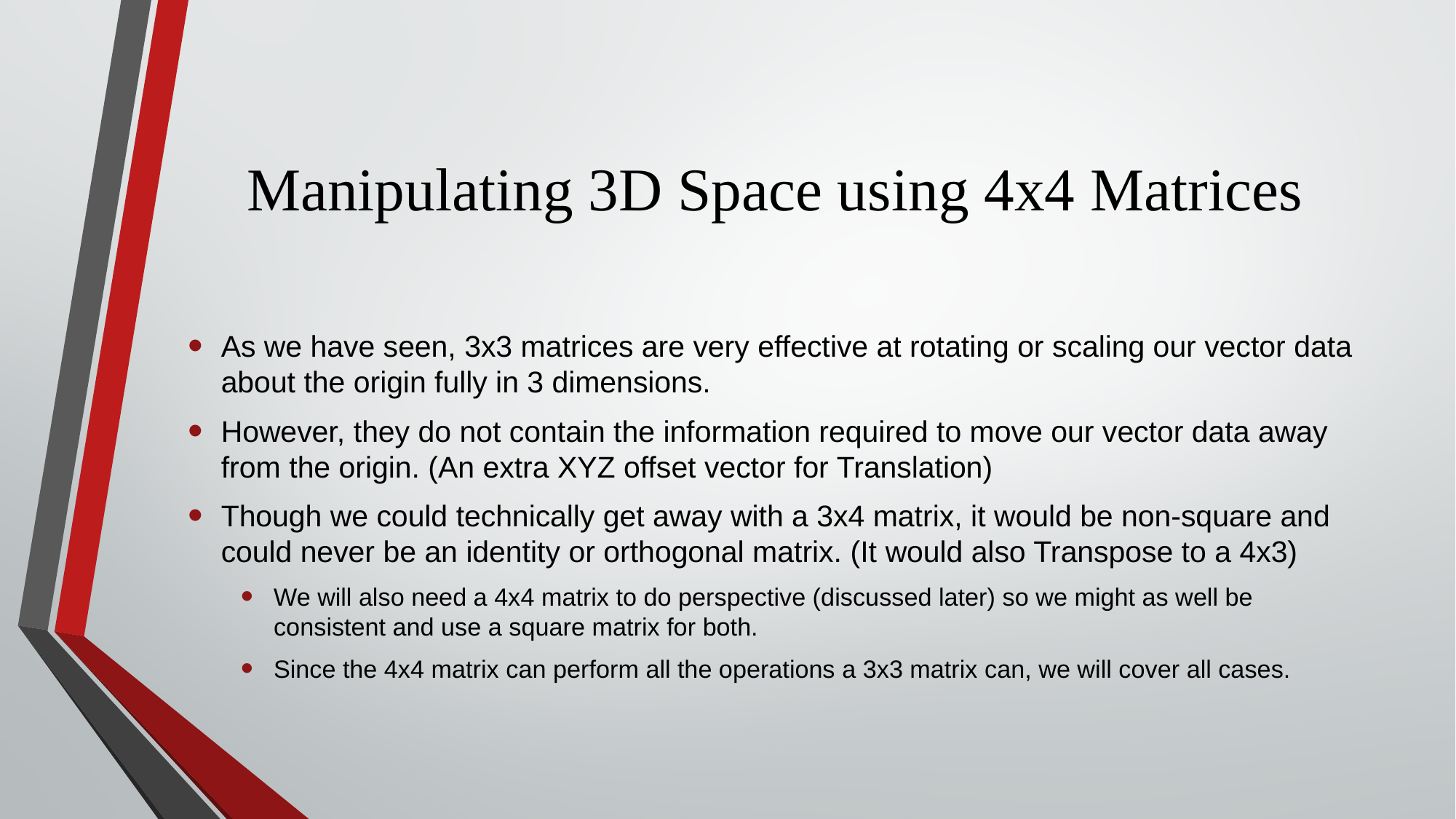

# Manipulating 3D Space using 4x4 Matrices
As we have seen, 3x3 matrices are very effective at rotating or scaling our vector data about the origin fully in 3 dimensions.
However, they do not contain the information required to move our vector data away from the origin. (An extra XYZ offset vector for Translation)
Though we could technically get away with a 3x4 matrix, it would be non-square and could never be an identity or orthogonal matrix. (It would also Transpose to a 4x3)
We will also need a 4x4 matrix to do perspective (discussed later) so we might as well be consistent and use a square matrix for both.
Since the 4x4 matrix can perform all the operations a 3x3 matrix can, we will cover all cases.